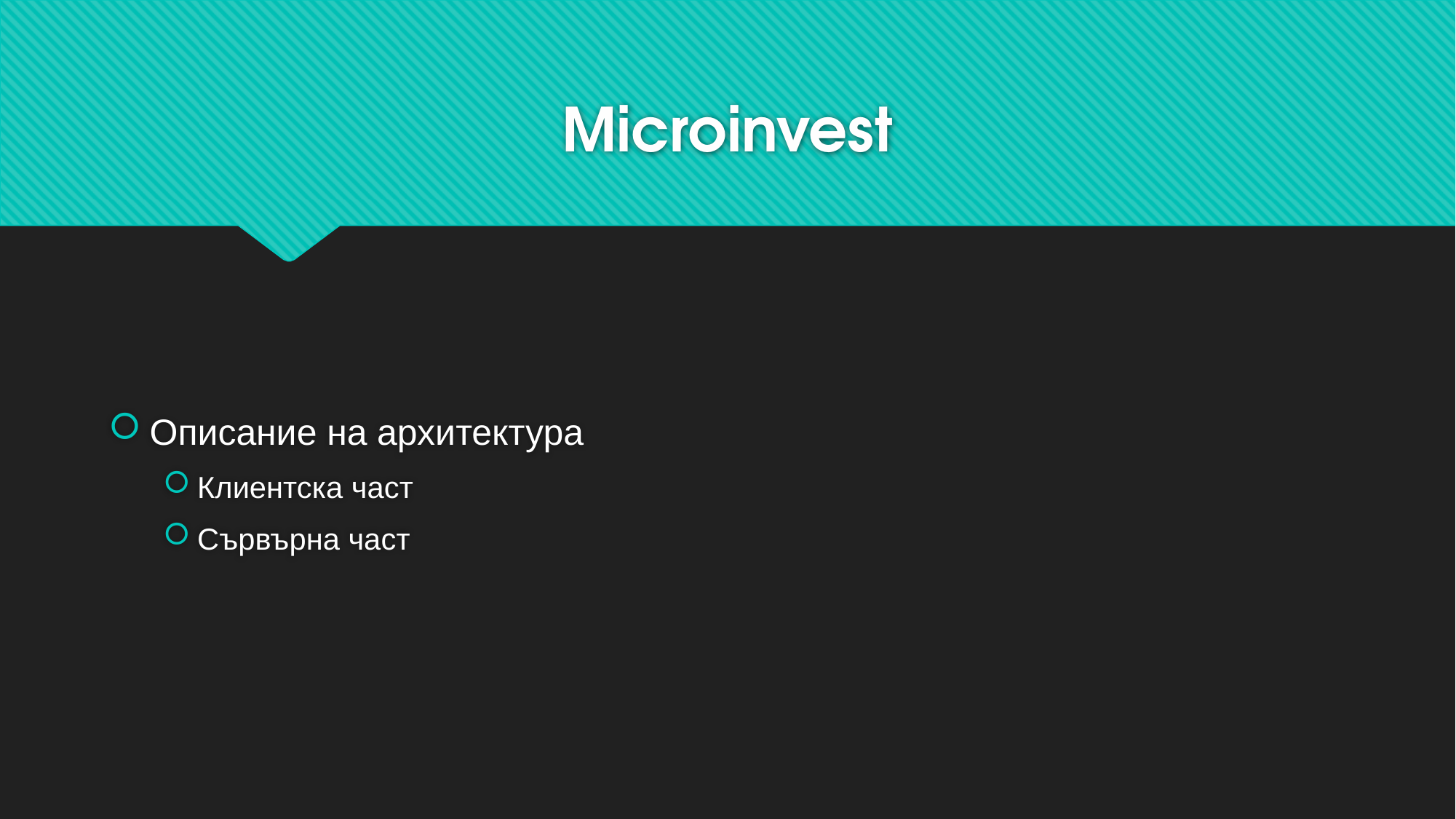

# Microinvest
Описание на архитектура
Клиентска част
Сървърна част